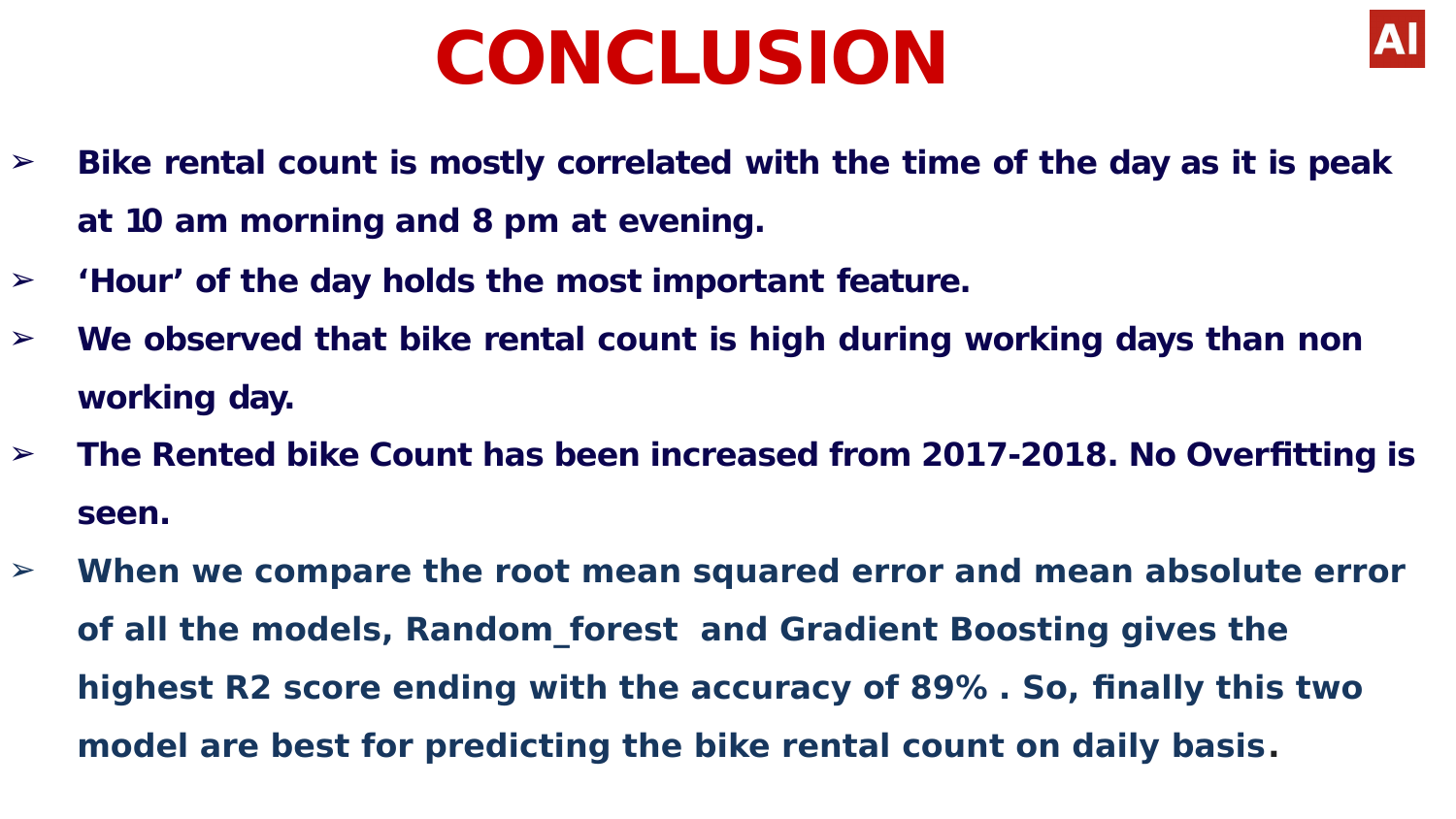

# CONCLUSION

Bike rental count is mostly correlated with the time of the day as it is peak at 10  am morning and 8 pm at evening.
‘Hour’ of the day holds the most important feature.
We observed that bike rental count is high during working days than non  working day.
The Rented bike Count has been increased from 2017-2018. No Overfitting is seen.
When we compare the root mean squared error and mean absolute error of all the models, Random_forest  and Gradient Boosting gives the highest R2 score ending with the accuracy of 89% . So, finally this two model are best for predicting the bike rental count on daily basis.